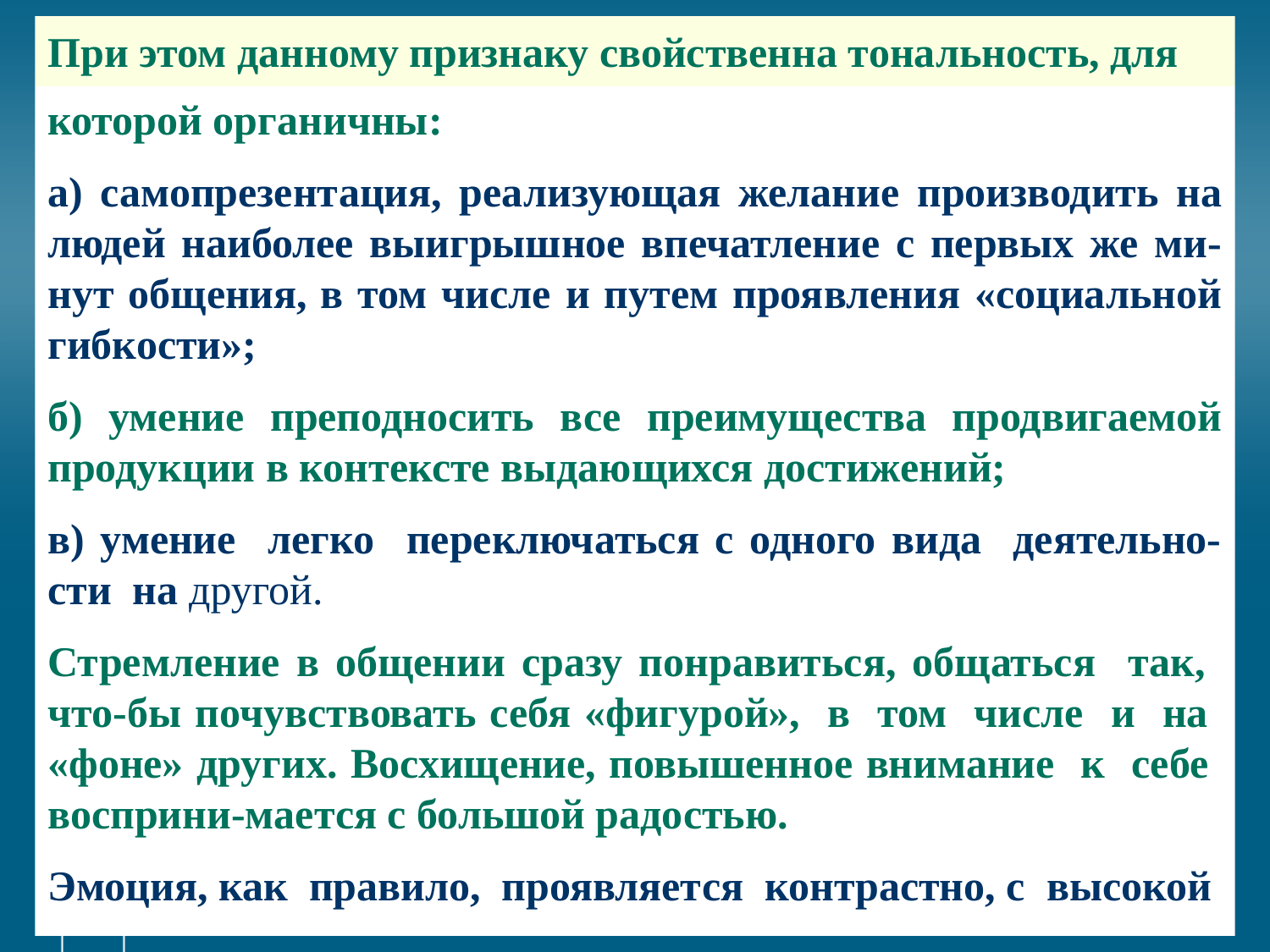

# При этом данному признаку свойственна тональность, для
которой органичны:
а) самопрезентация, реализующая желание производить на людей наиболее выигрышное впечатление с первых же ми-нут общения, в том числе и путем проявления «социальной гибкости»;
б) умение преподносить все преимущества продвигаемой продукции в контексте выдающихся достижений;
в) умение  легко  переключаться с одного вида  деятельно-сти  на другой.
Стремление в общении сразу понравиться, общаться  так,  что-бы почувствовать себя «фигурой»,  в  том  числе  и  на  «фоне» других. Восхищение, повышенное внимание  к  себе  восприни-мается с большой радостью.
Эмоция, как  правило,  проявляется  контрастно, с  высокой